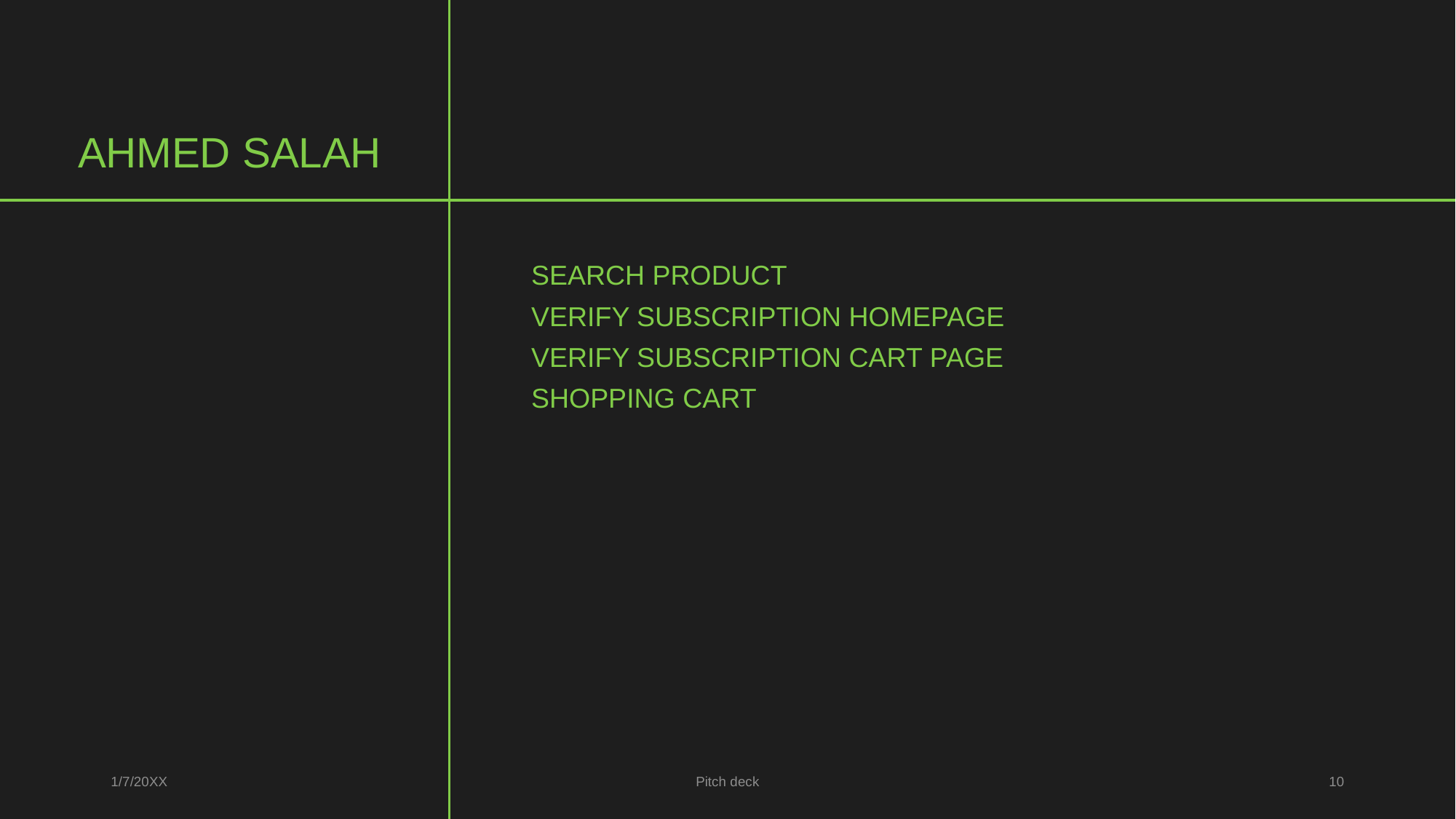

# Ahmed salah
Search product
Verify subscription homepage
Verify subscription cart page
Shopping cart
1/7/20XX
Pitch deck
10